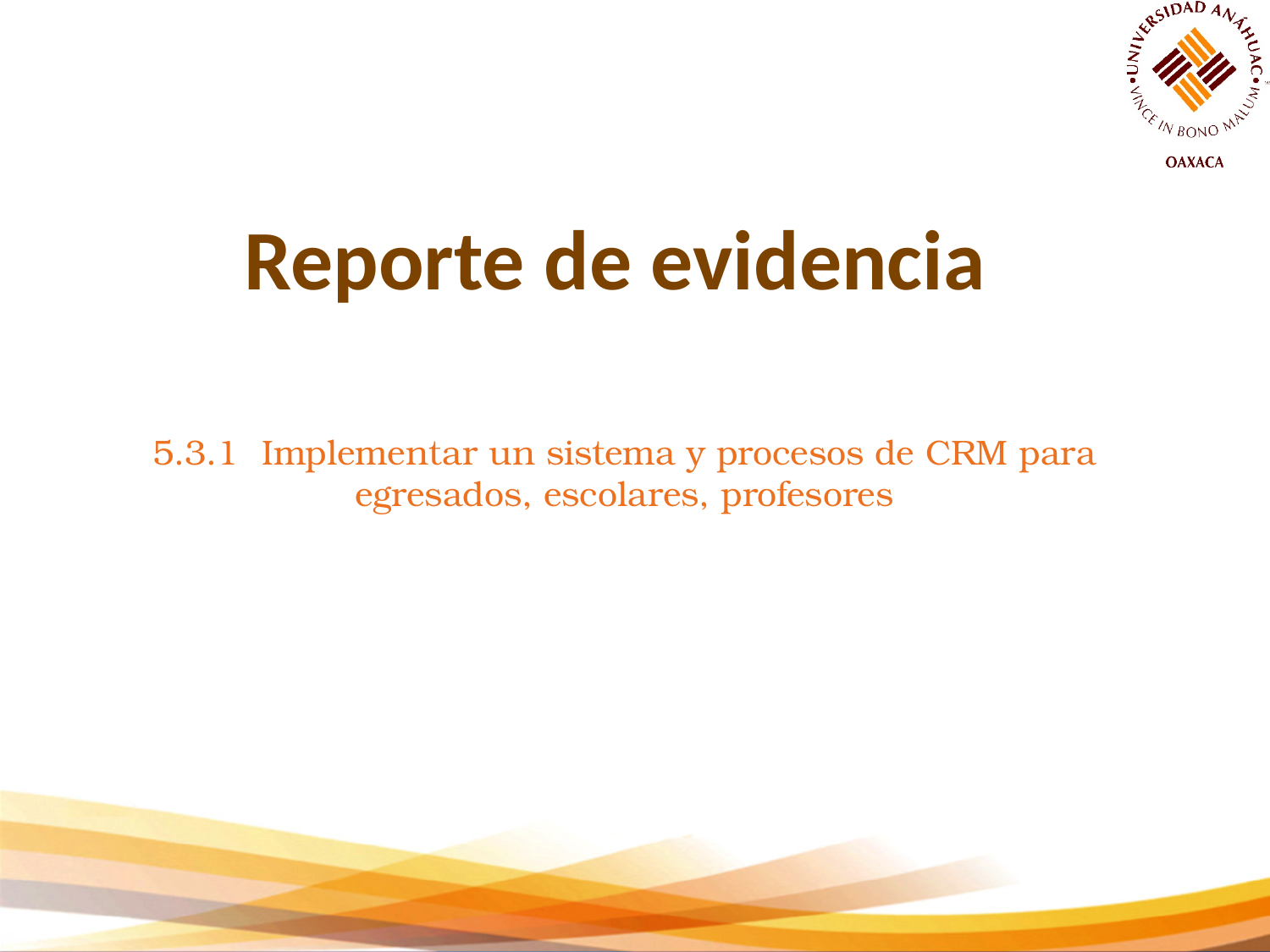

Reporte de evidencia

5.3.1  Implementar un sistema y procesos de CRM para egresados, escolares, profesores